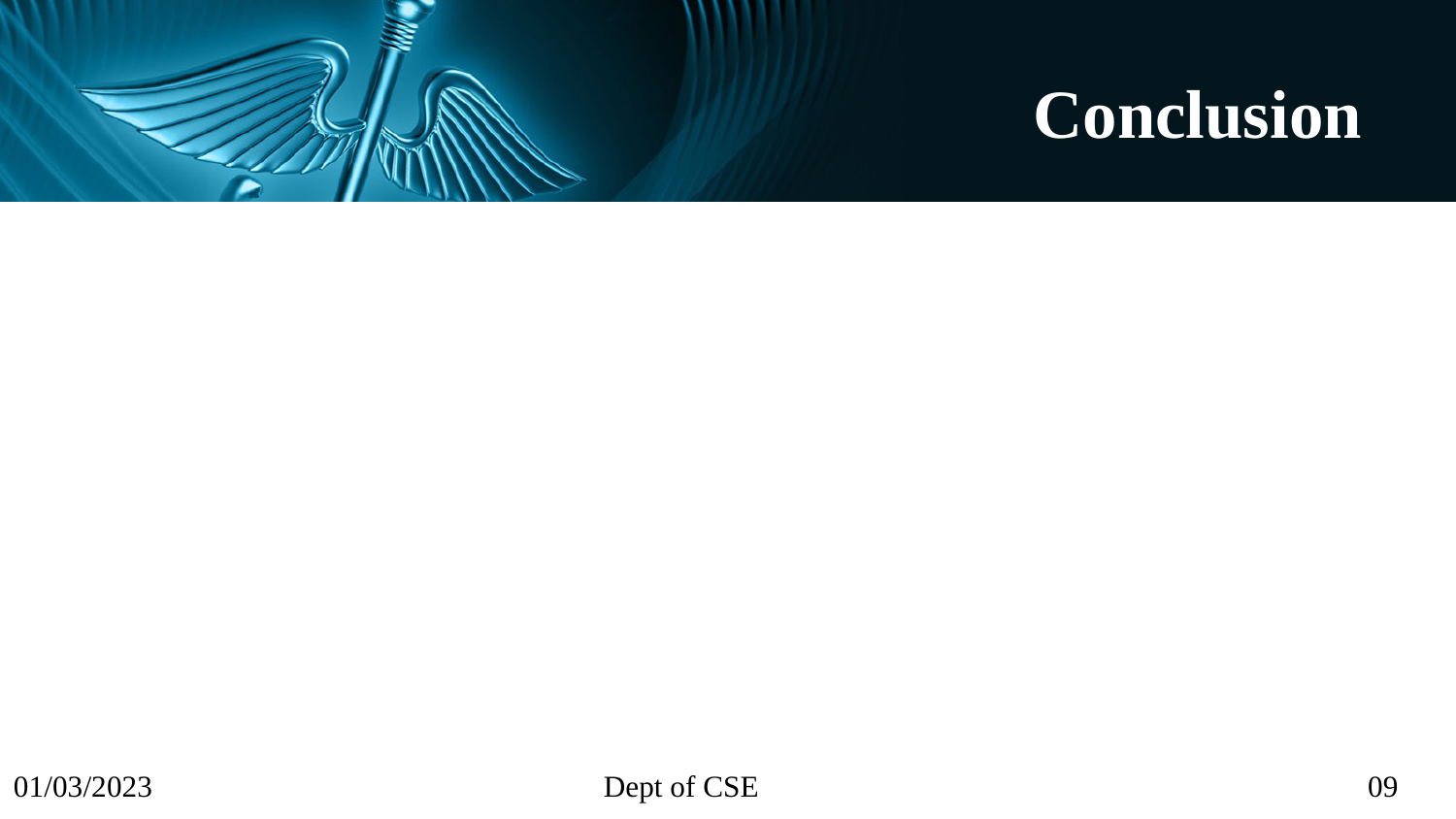

# Conclusion

01/03/2023                                                            Dept of CSE                                                                                 09